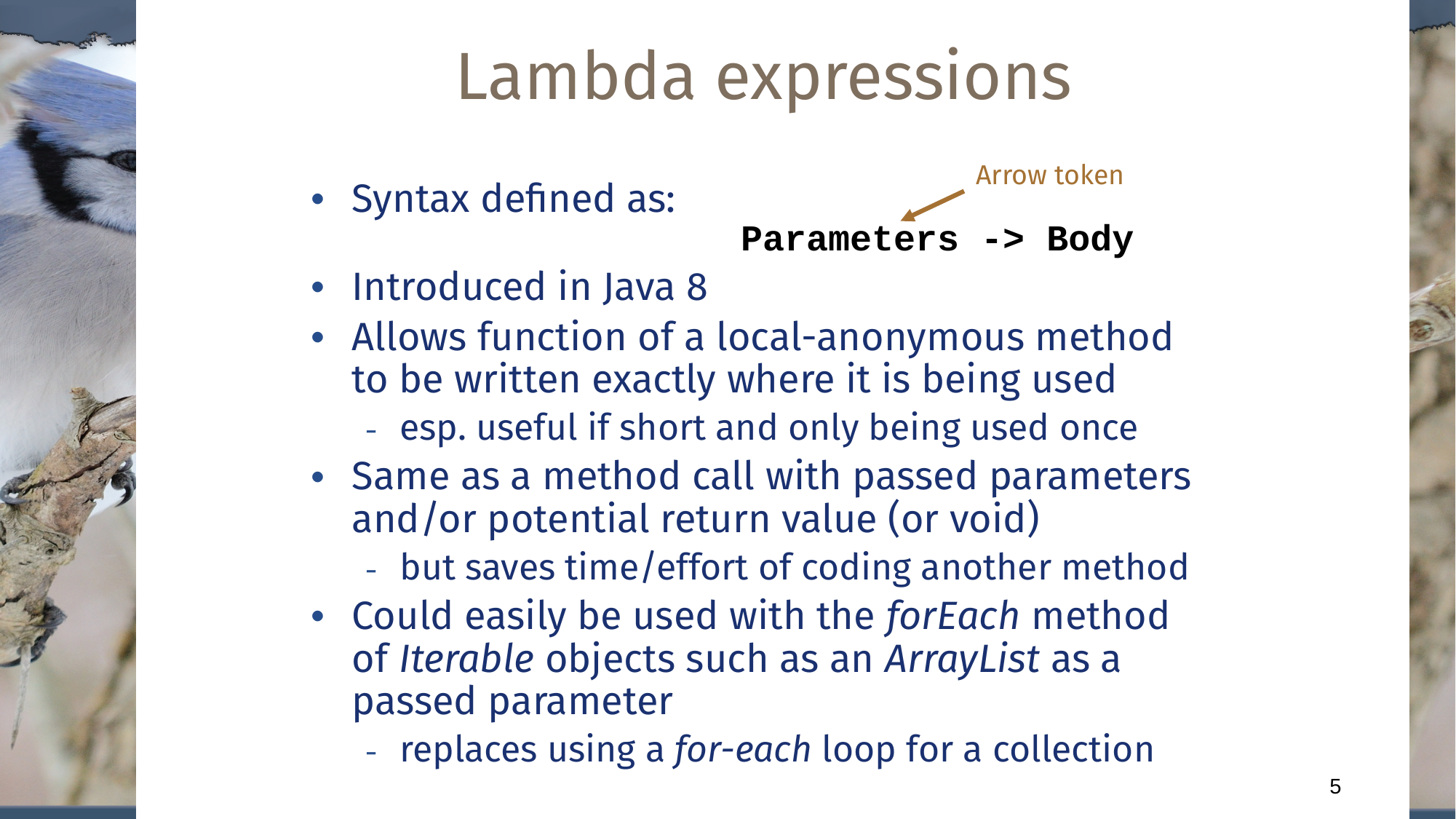

Lambda expressions
Arrow token
Syntax defined as:
			Parameters -> Body
Introduced in Java 8
Allows function of a local-anonymous method to be written exactly where it is being used
esp. useful if short and only being used once
Same as a method call with passed parameters and/or potential return value (or void)
but saves time/effort of coding another method
Could easily be used with the forEach method of Iterable objects such as an ArrayList as a passed parameter
replaces using a for-each loop for a collection